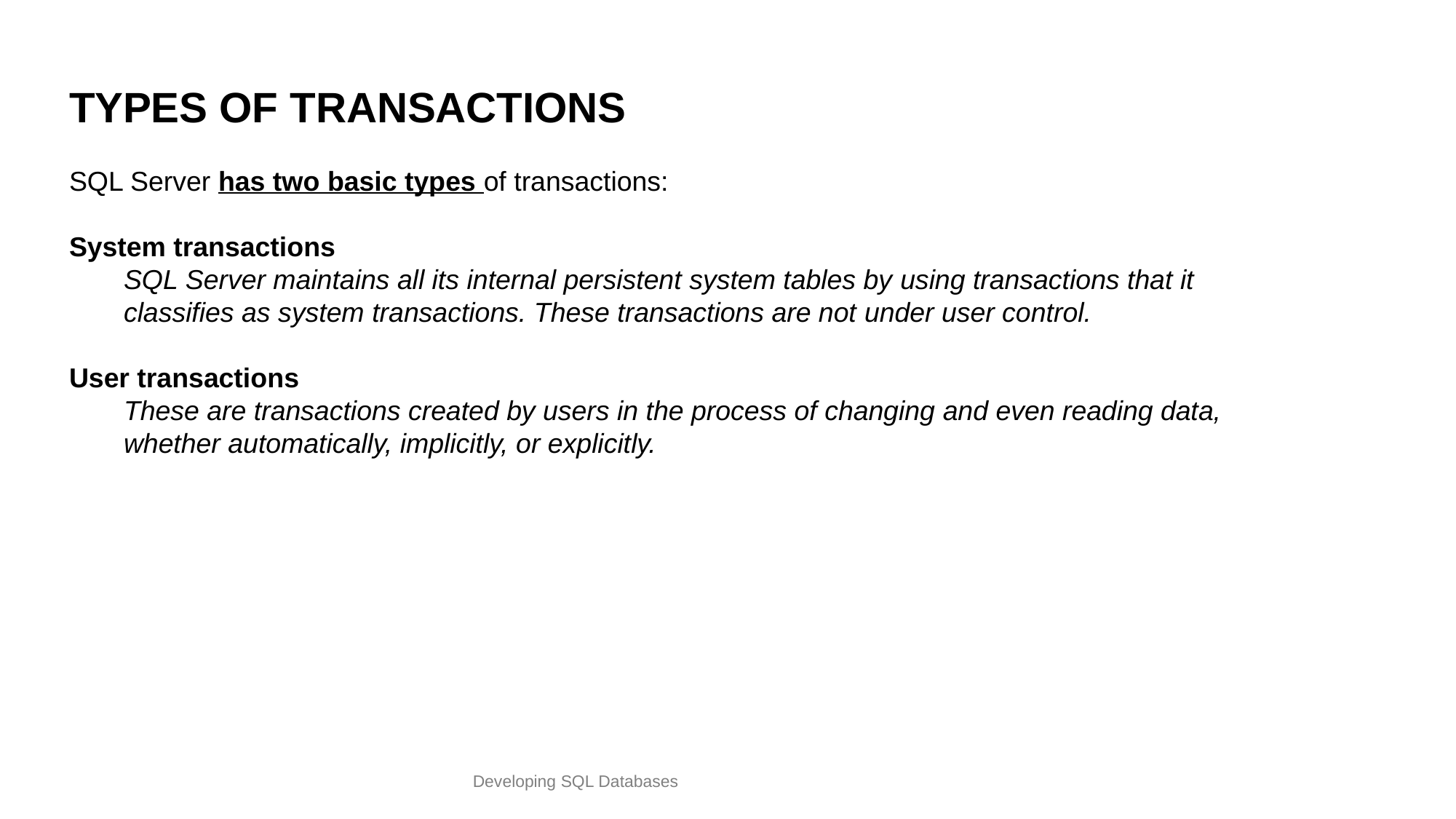

TYPES OF TRANSACTIONS

SQL Server has two basic types of transactions:

System transactions
SQL Server maintains all its internal persistent system tables by using transactions that it classifies as system transactions. These transactions are not under user control.

User transactions
These are transactions created by users in the process of changing and even reading data, whether automatically, implicitly, or explicitly.
Developing SQL Databases